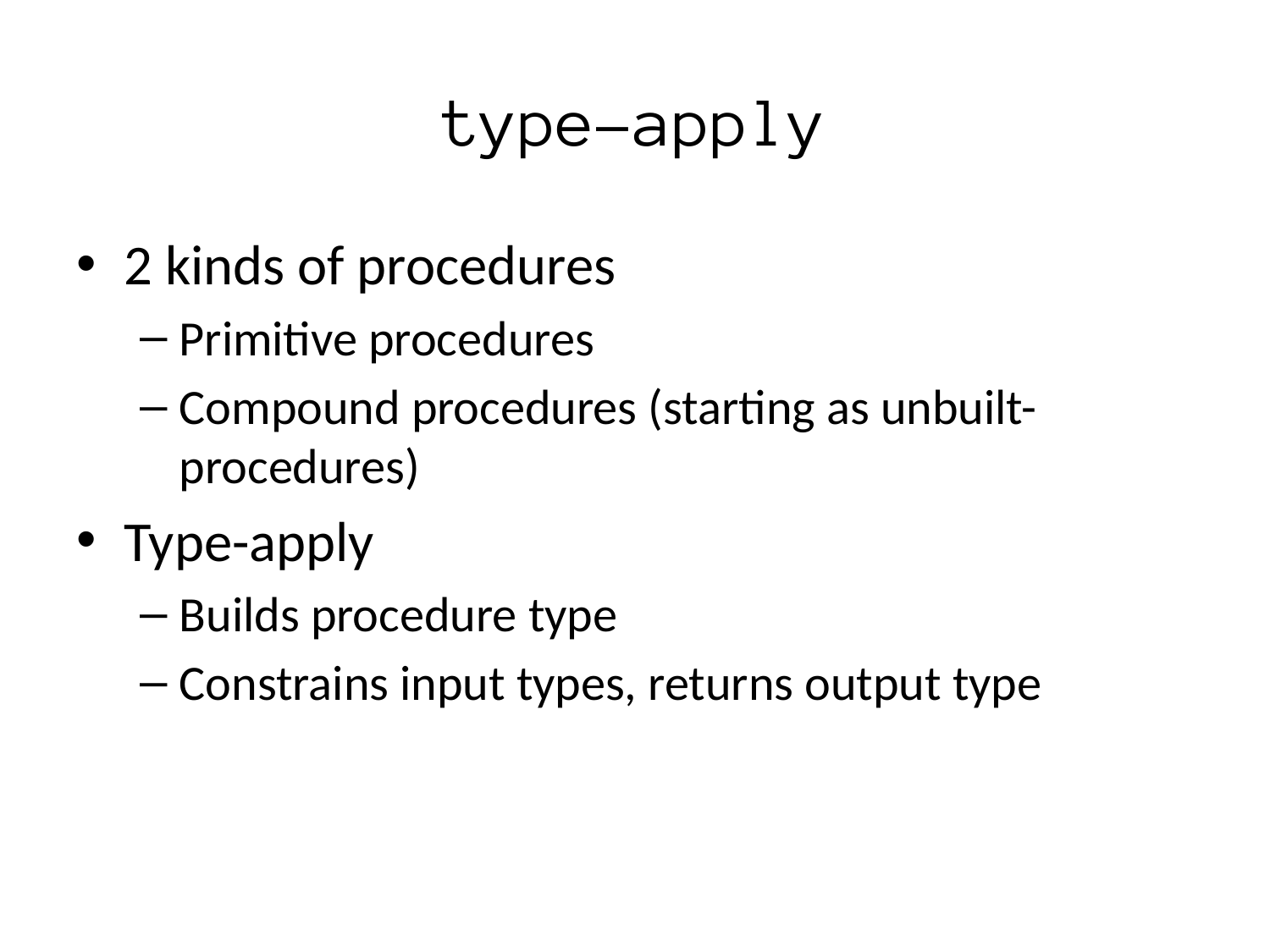

# type-apply
2 kinds of procedures
Primitive procedures
Compound procedures (starting as unbuilt-procedures)
Type-apply
Builds procedure type
Constrains input types, returns output type